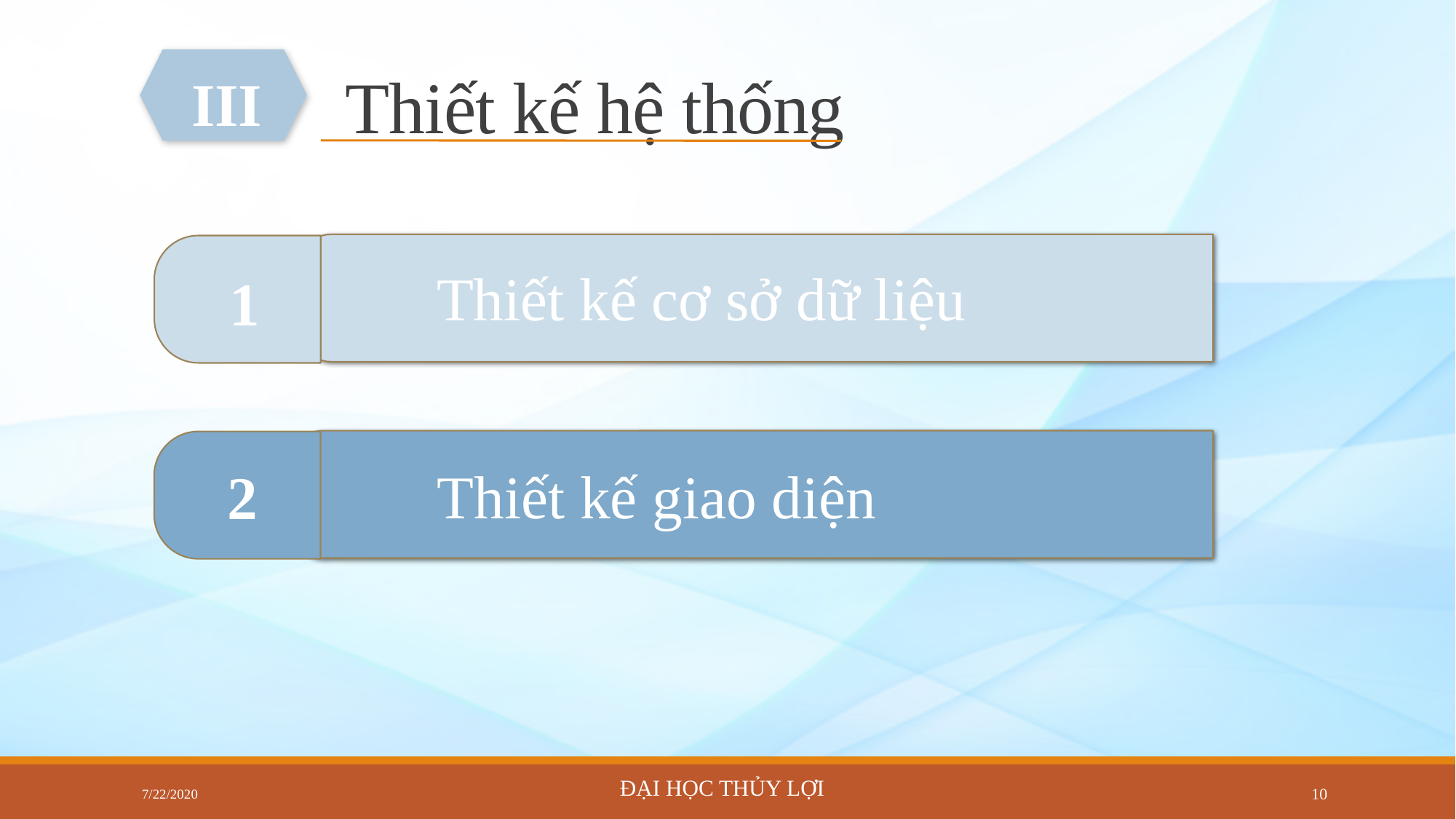

# Thiết kế hệ thống

III

Thiết kế cơ sở dữ liệu
1

Thiết kế giao diện
2
ĐẠI HỌC THỦY LỢI
7/22/2020
10